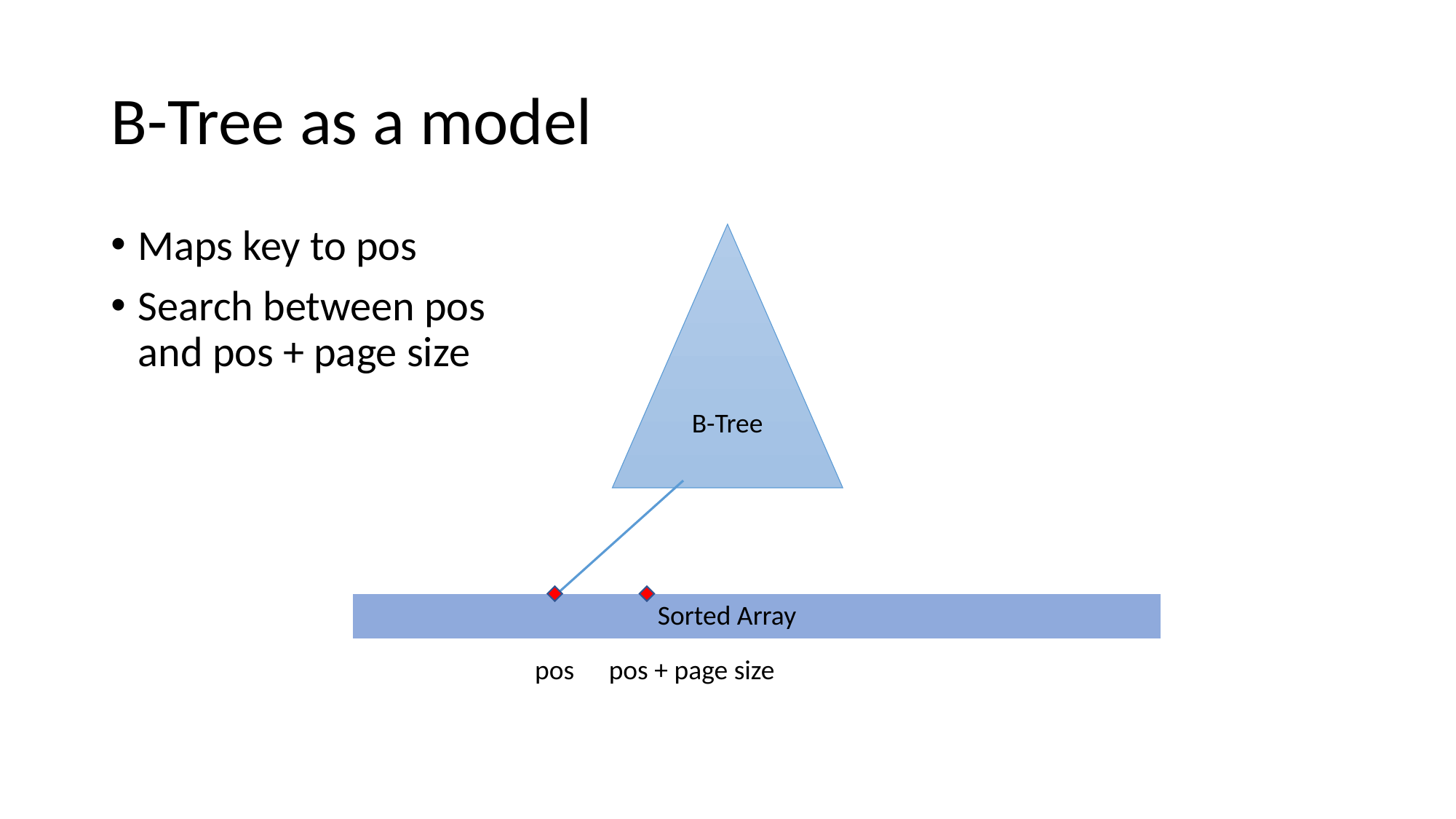

# B-Tree as a model
Maps key to pos
Search between pos and pos + page size
B-Tree

Sorted Array
|  |  |  |  |  |  |  |  |
| --- | --- | --- | --- | --- | --- | --- | --- |
pos
pos + page size